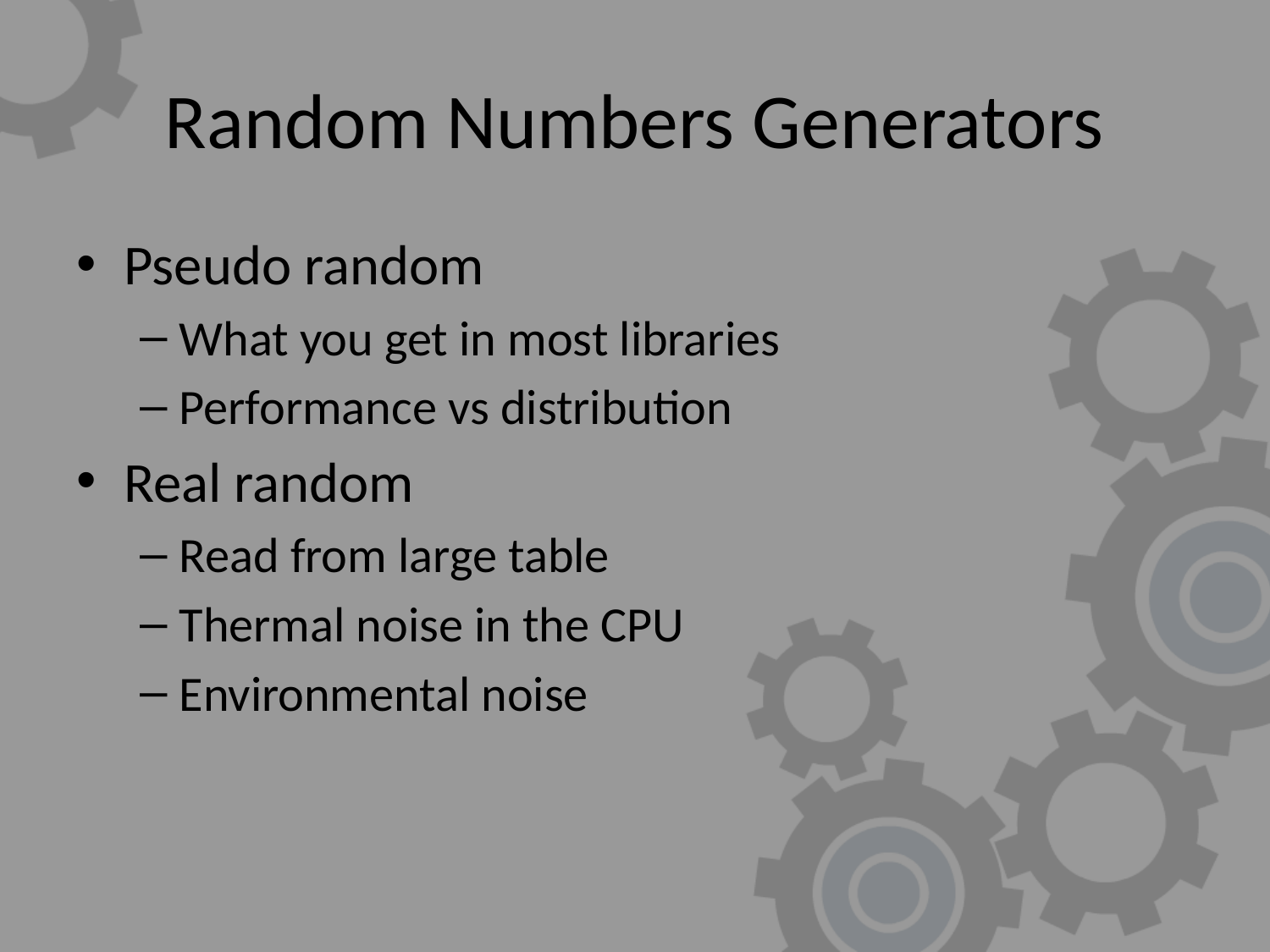

# Random Numbers Generators
Pseudo random
What you get in most libraries
Performance vs distribution
Real random
Read from large table
Thermal noise in the CPU
Environmental noise